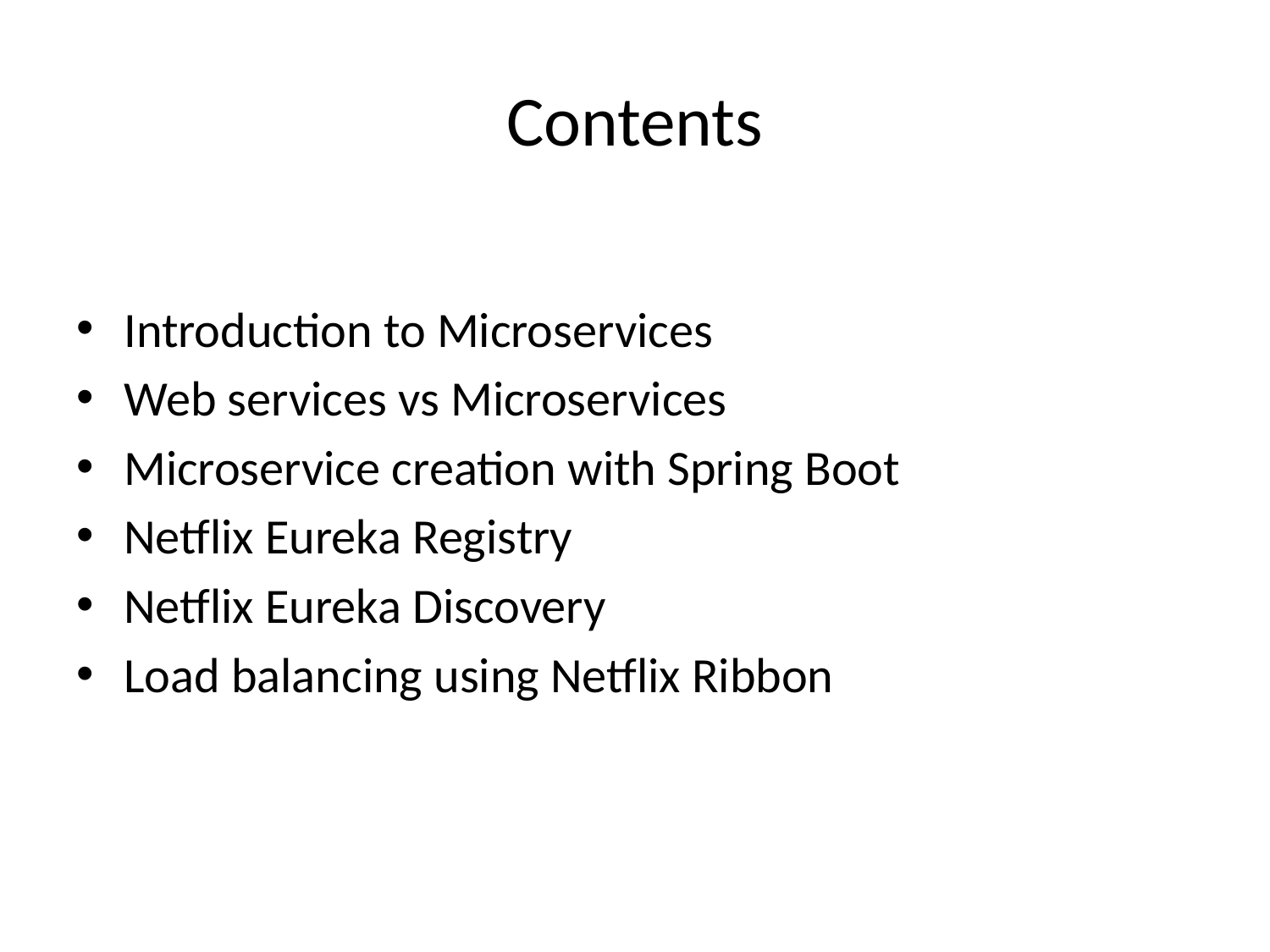

# Contents

Introduction to Microservices
Web services vs Microservices
Microservice creation with Spring Boot
Netflix Eureka Registry
Netflix Eureka Discovery
Load balancing using Netflix Ribbon